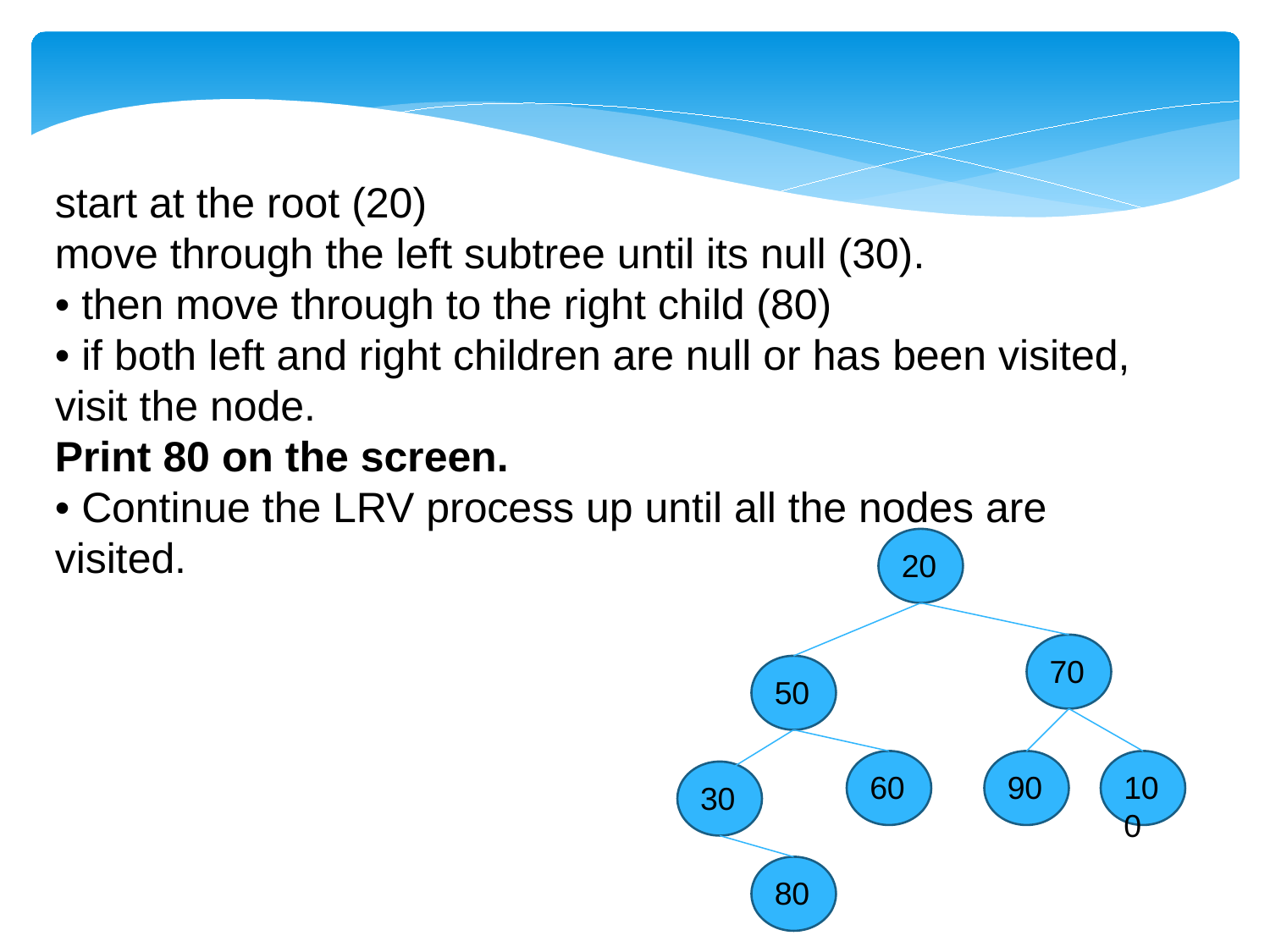

start at the root (20)
move through the left subtree until its null (30).
• then move through to the right child (80)
• if both left and right children are null or has been visited, visit the node.
Print 80 on the screen.
• Continue the LRV process up until all the nodes are visited.

20

70

50

60

90

100

30

80